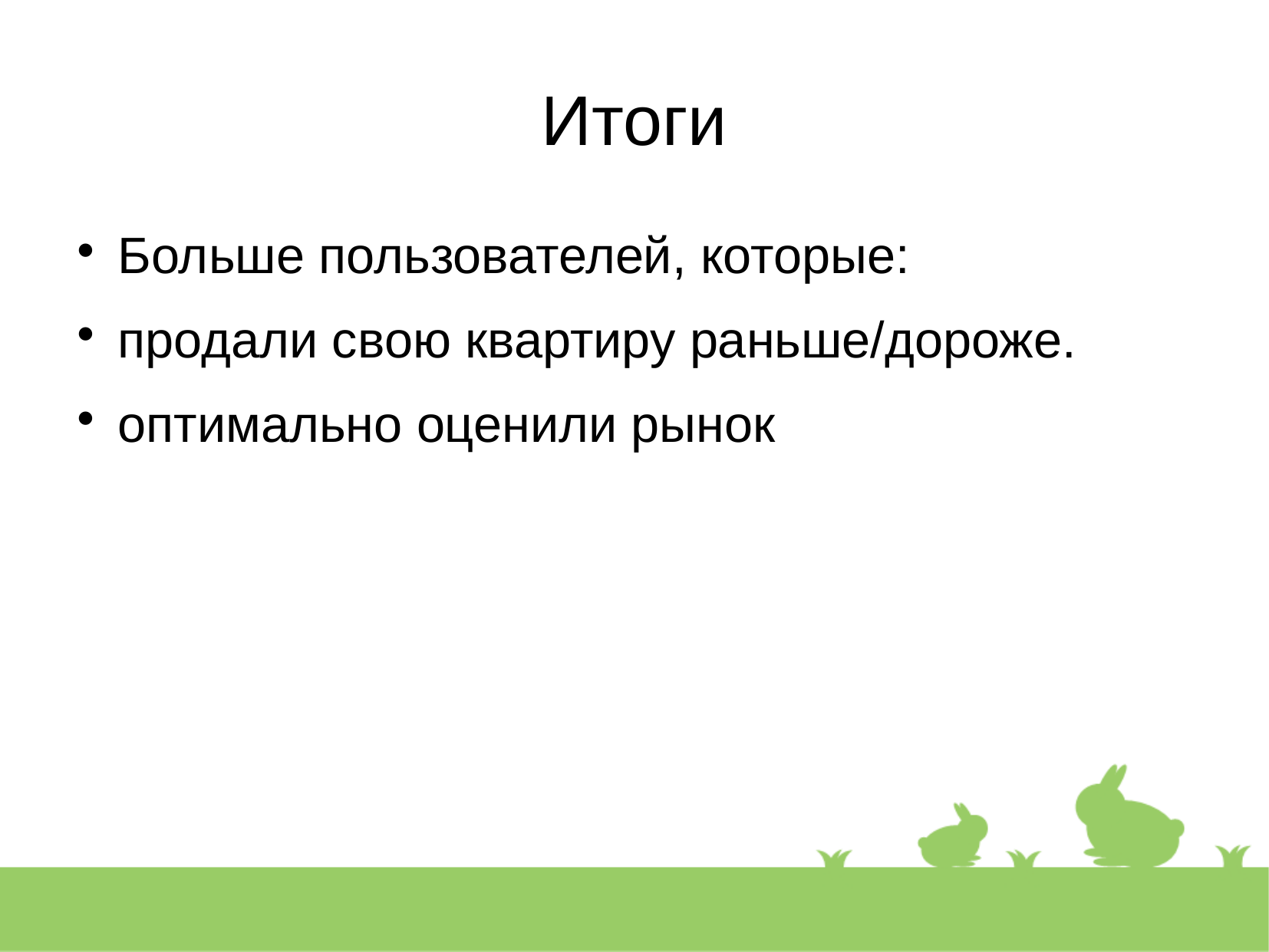

Итоги
Больше пользователей, которые:
продали свою квартиру раньше/дороже.
оптимально оценили рынок